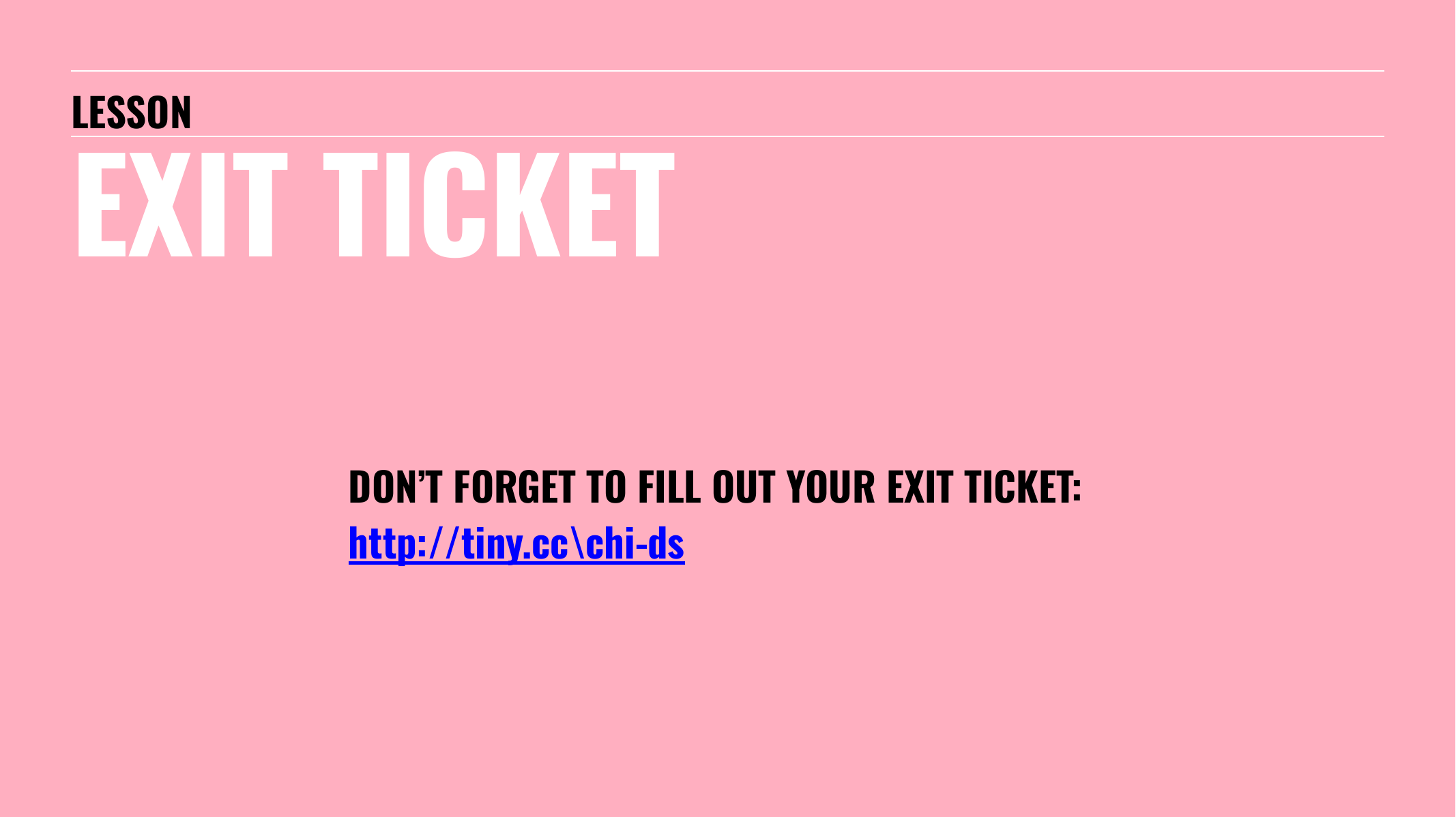

LESSON
EXIT TICKET

DON’T FORGET TO FILL OUT YOUR EXIT TICKET:
http://tiny.cc\chi-ds